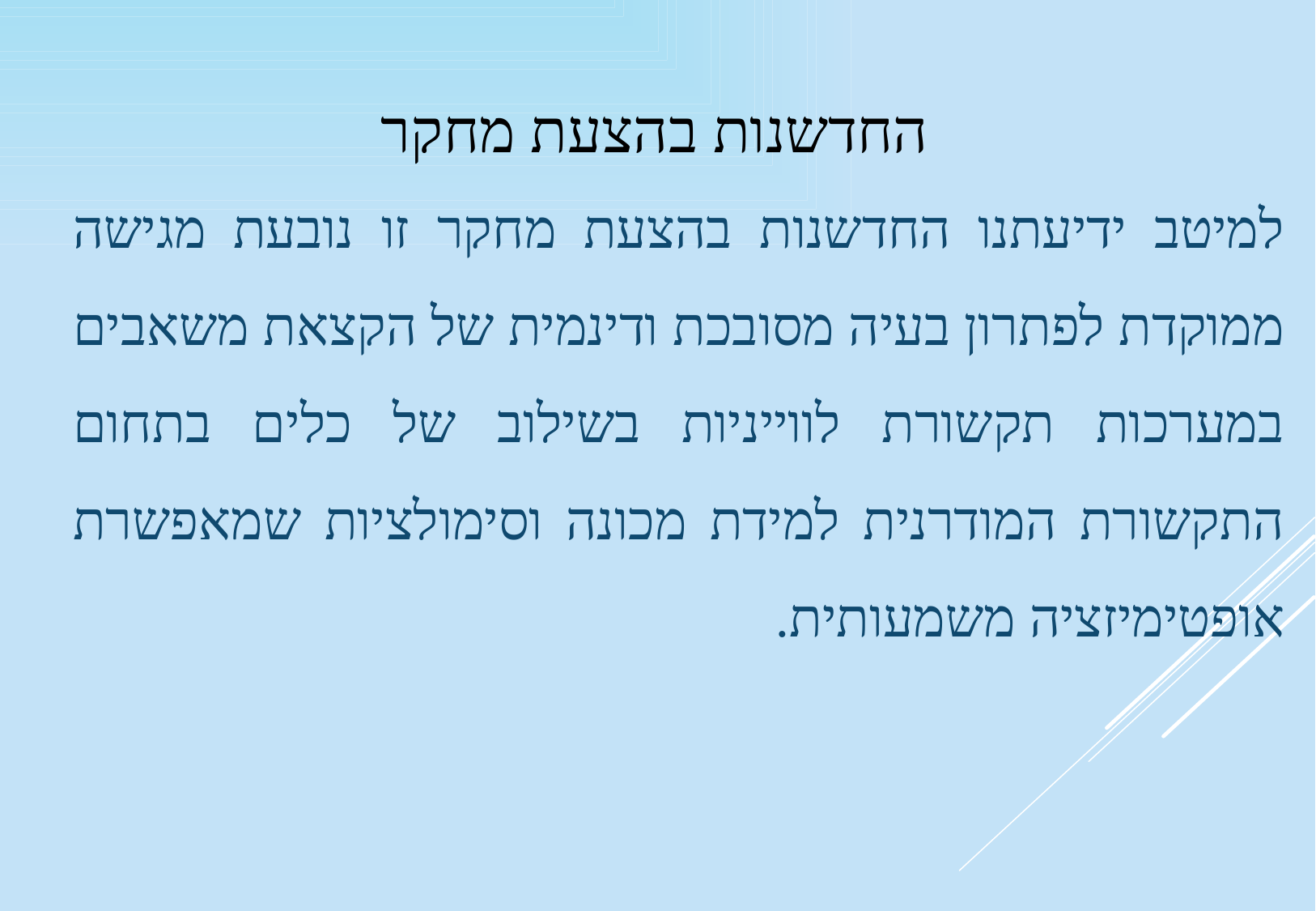

# החדשנות בהצעת מחקר
למיטב ידיעתנו החדשנות בהצעת מחקר זו נובעת מגישה ממוקדת לפתרון בעיה מסובכת ודינמית של הקצאת משאבים במערכות תקשורת לווייניות בשילוב של כלים בתחום התקשורת המודרנית למידת מכונה וסימולציות שמאפשרת אופטימיזציה משמעותית.